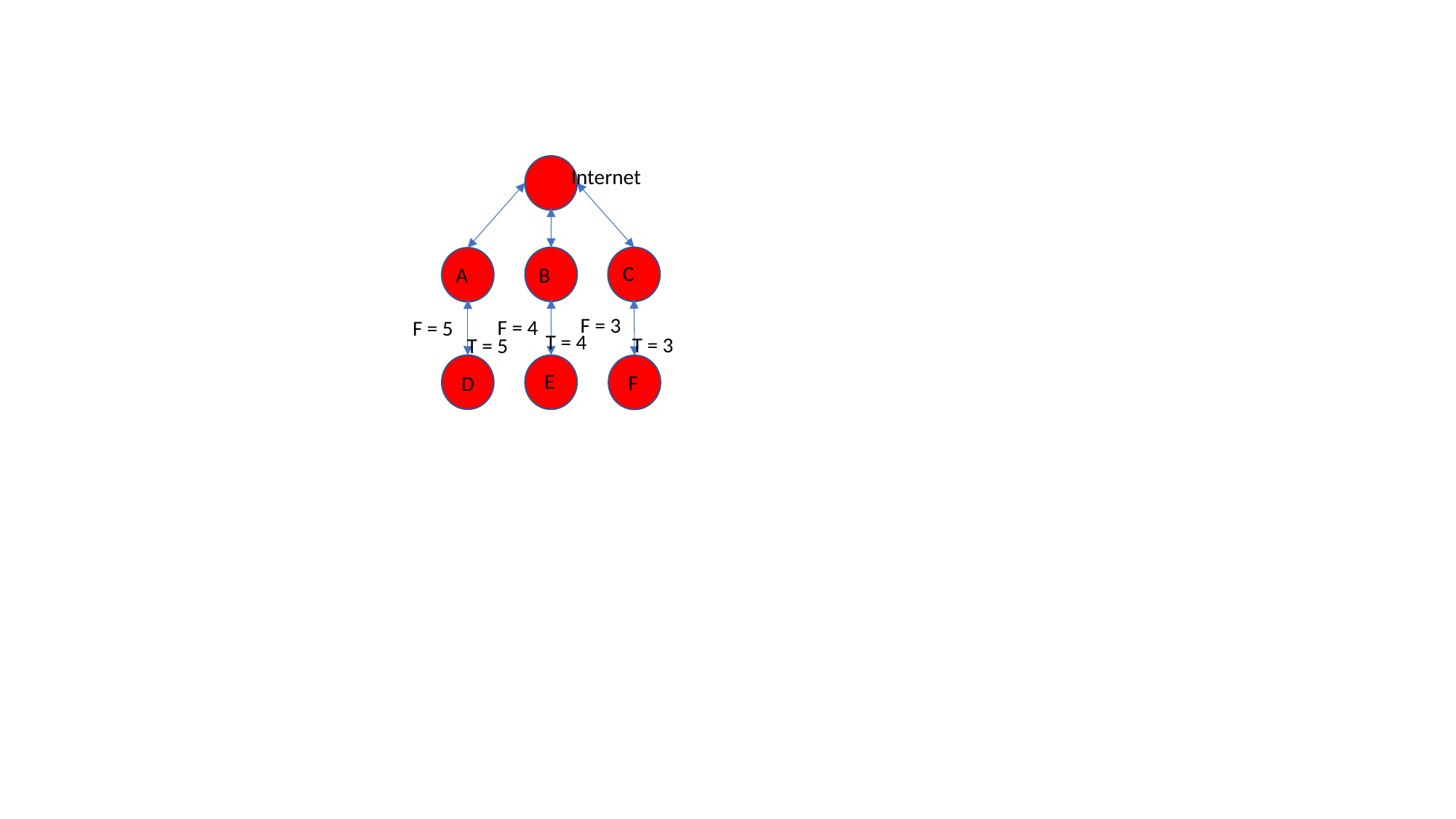

Internet

C
A
B
F = 3
F = 4
F = 5
T = 4
T = 3
T = 5

E
F
D